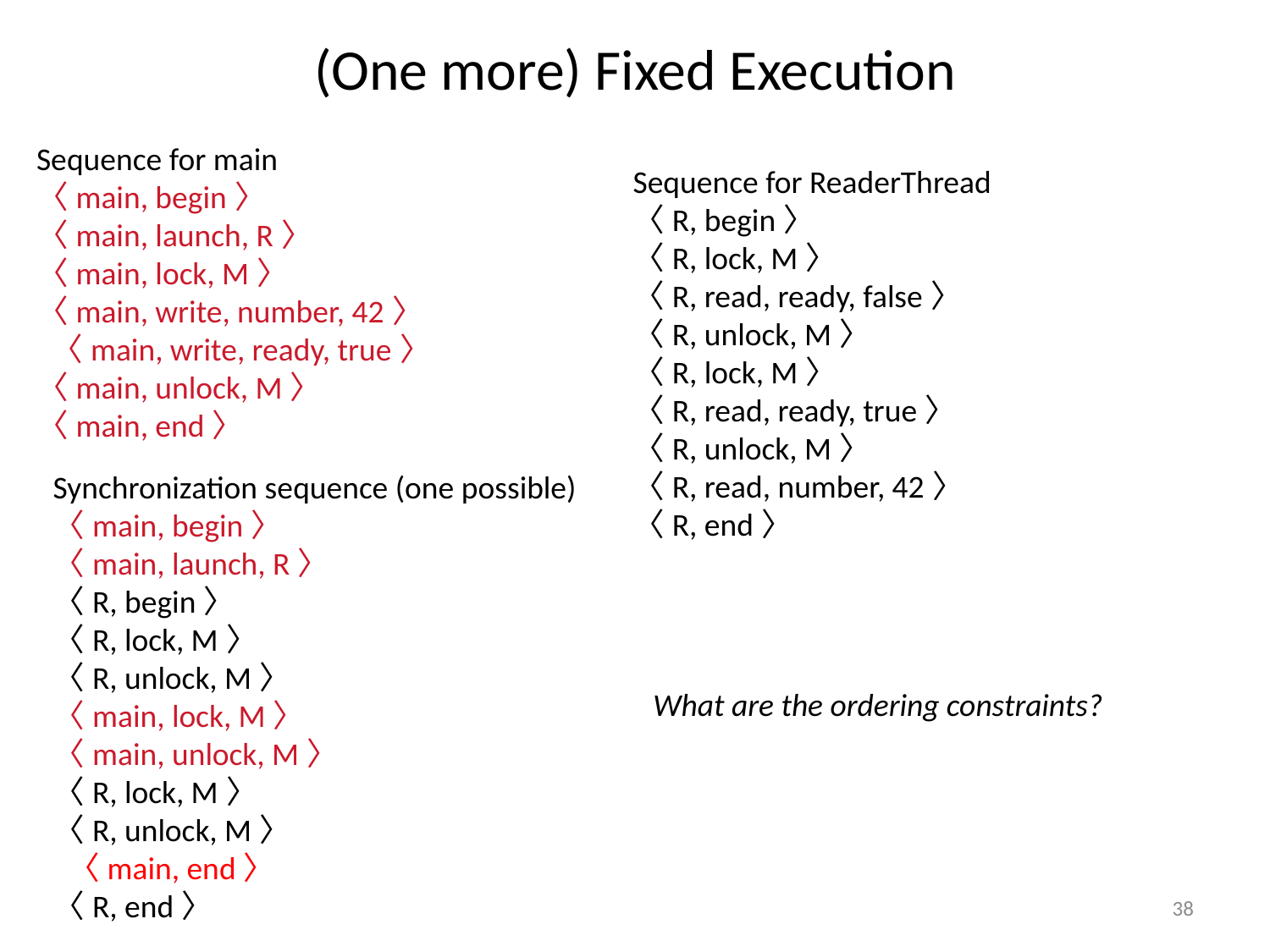

# (One more) Fixed Execution
Sequence for main
〈main, begin〉
〈main, launch, R〉
〈main, lock, M〉
〈main, write, number, 42〉
 〈main, write, ready, true〉
〈main, unlock, M〉
〈main, end〉
Sequence for ReaderThread
〈R, begin〉
〈R, lock, M〉
〈R, read, ready, false〉
〈R, unlock, M〉
〈R, lock, M〉
〈R, read, ready, true〉
〈R, unlock, M〉
〈R, read, number, 42〉
〈R, end〉
Synchronization sequence (one possible) 〈main, begin〉
〈main, launch, R〉
〈R, begin〉
〈R, lock, M〉
〈R, unlock, M〉
〈main, lock, M〉
〈main, unlock, M〉
〈R, lock, M〉
〈R, unlock, M〉
 〈main, end〉
〈R, end〉
What are the ordering constraints?
38